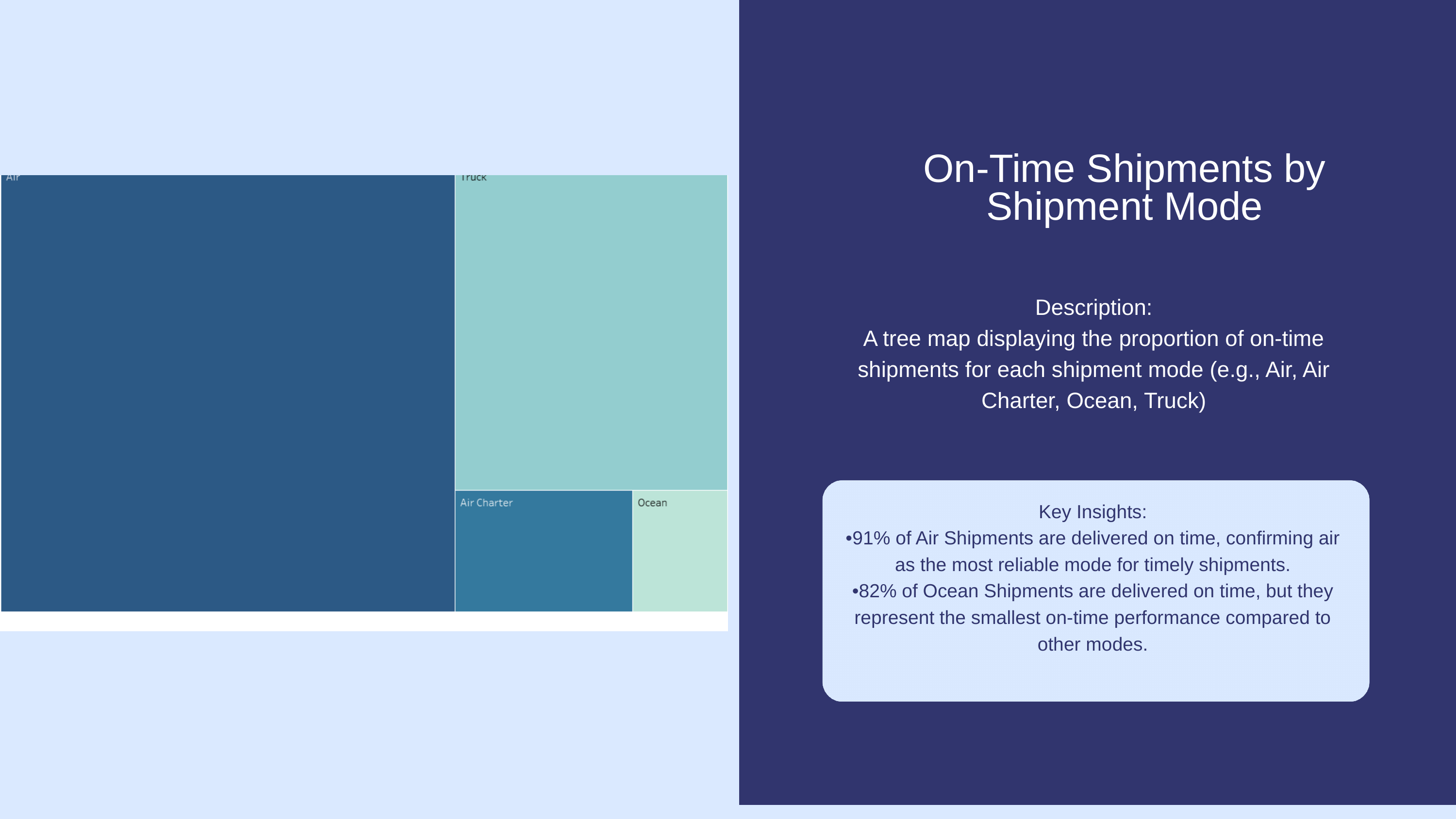

On-Time Shipments by Shipment Mode

Description:
A tree map displaying the proportion of on-time shipments for each shipment mode (e.g., Air, Air Charter, Ocean, Truck)

Key Insights:
•91% of Air Shipments are delivered on time, confirming air as the most reliable mode for timely shipments.
•82% of Ocean Shipments are delivered on time, but they represent the smallest on-time performance compared to other modes.